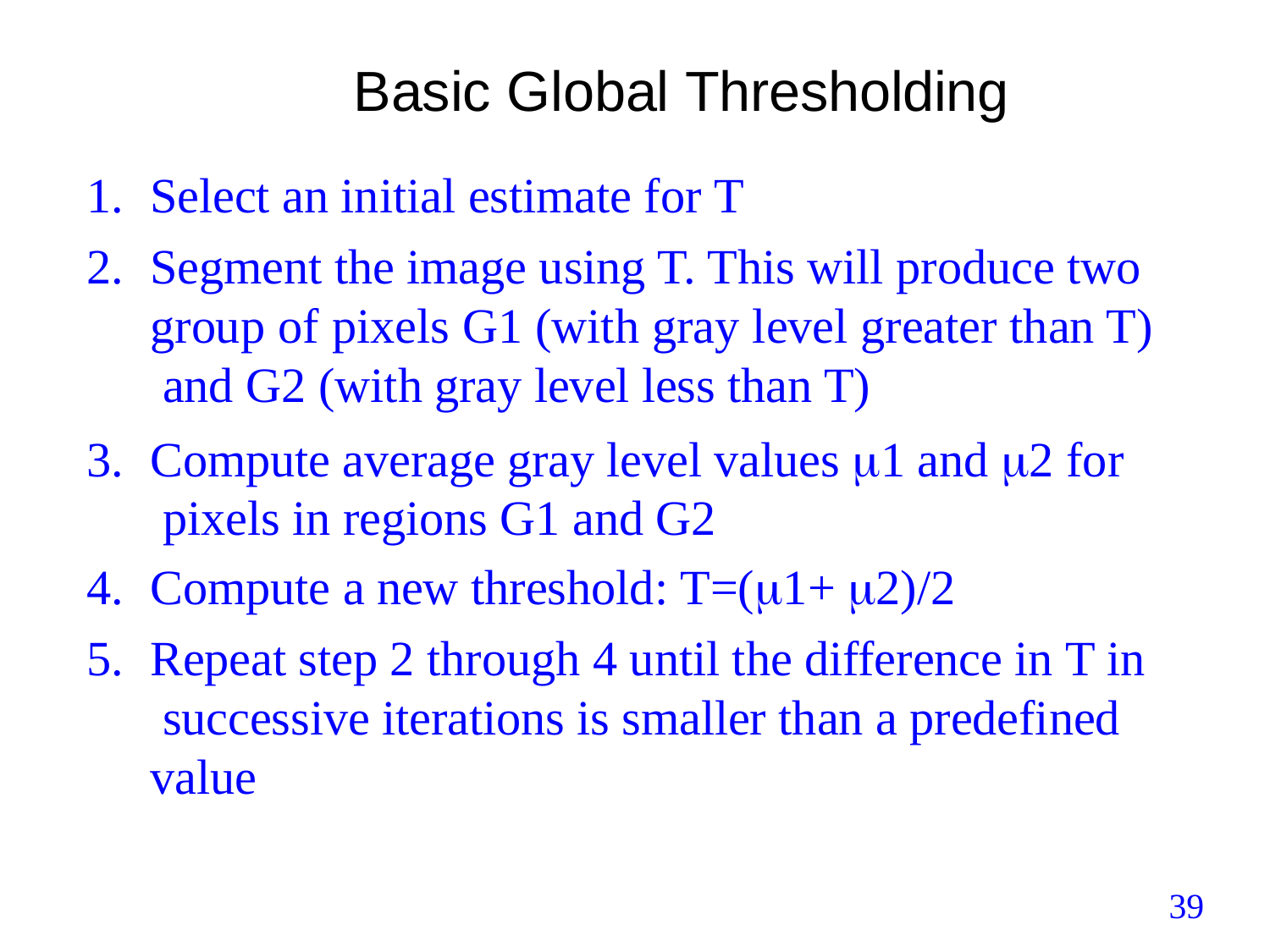

# Basic Global Thresholding
Select an initial estimate for T
Segment the image using T. This will produce two  group of pixels G1 (with gray level greater than T)  and G2 (with gray level less than T)
Compute average gray level values μ1 and μ2 for  pixels in regions G1 and G2
Compute a new threshold: T=(μ1+ μ2)/2
Repeat step 2 through 4 until the difference in T in  successive iterations is smaller than a predefined  value
39